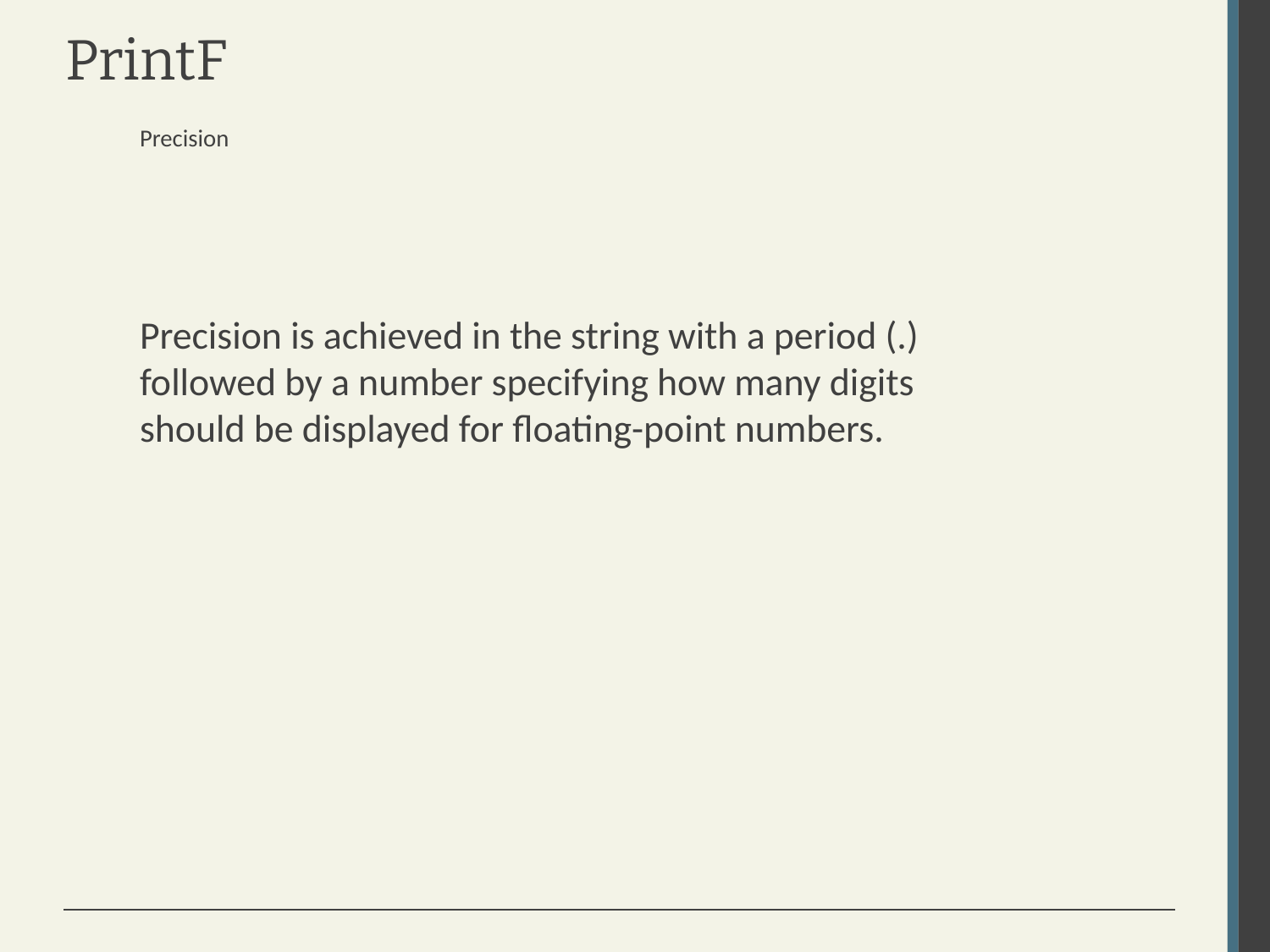

# PrintF
Precision

Precision is achieved in the string with a period (.) followed by a number specifying how many digits should be displayed for floating-point numbers.